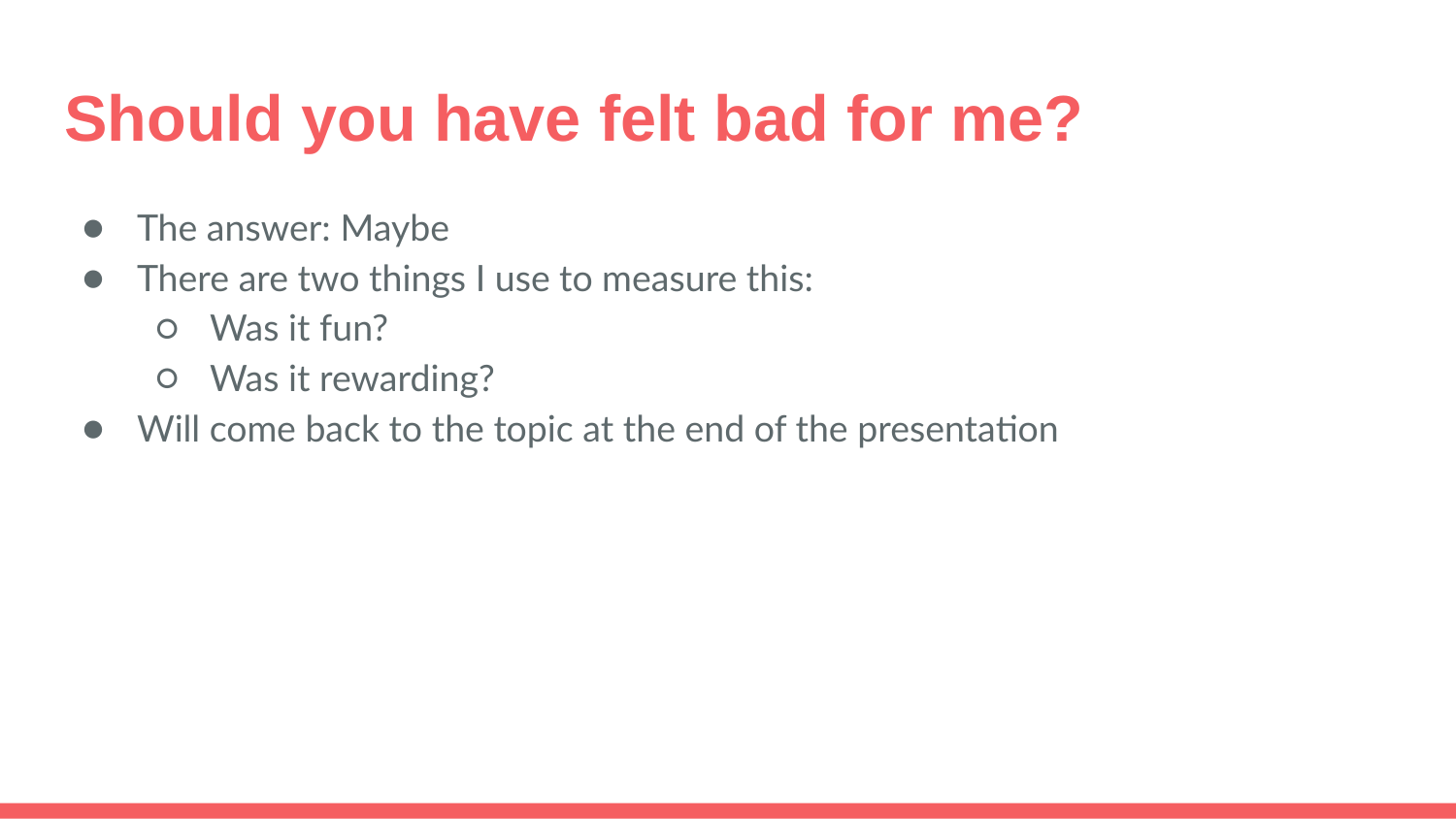

# Should you have felt bad for me?
The answer: Maybe
There are two things I use to measure this:
Was it fun?
Was it rewarding?
Will come back to the topic at the end of the presentation